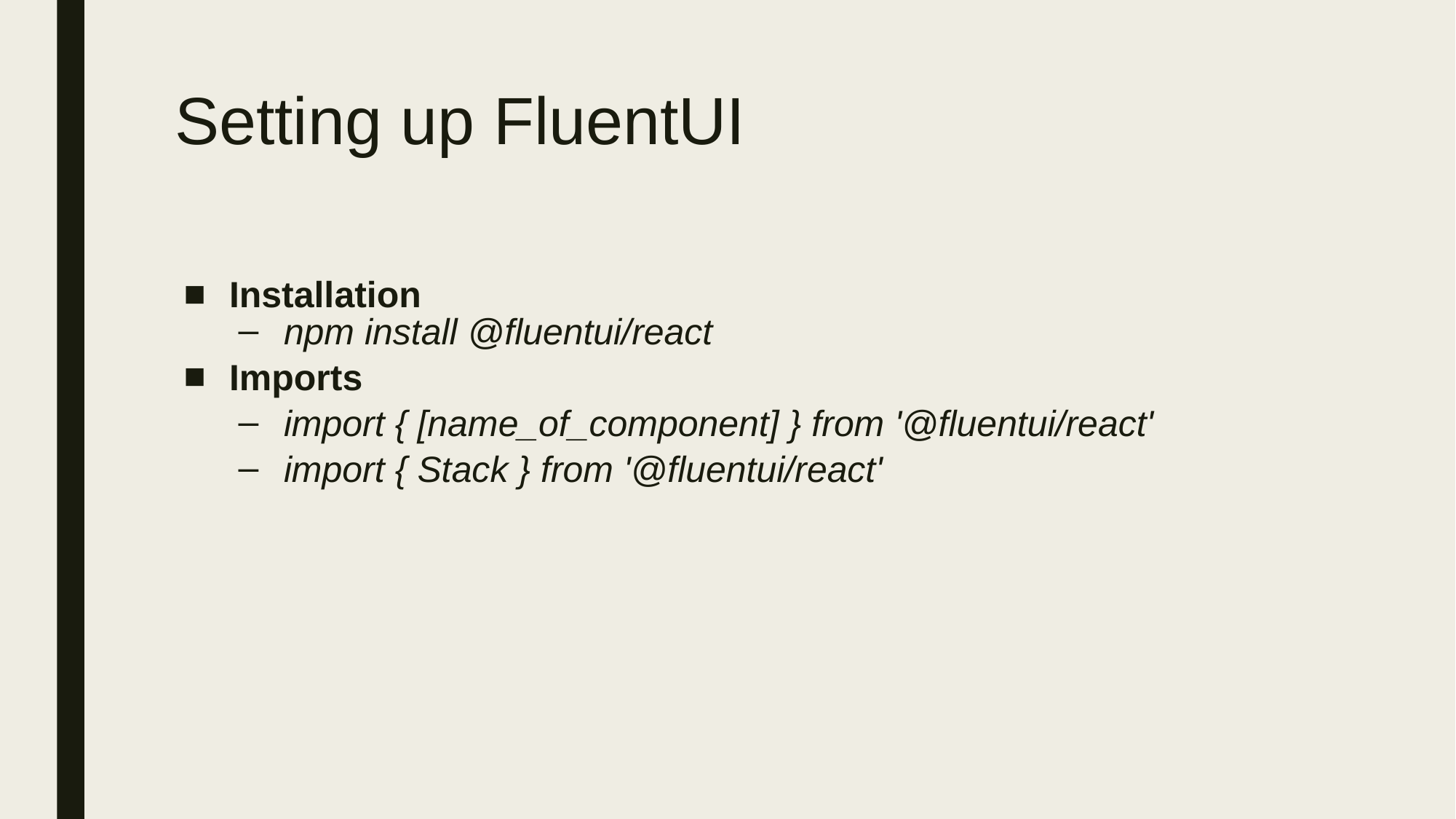

# Setting up FluentUI
Installation
npm install @fluentui/react
Imports
import { [name_of_component] } from '@fluentui/react'
import { Stack } from '@fluentui/react'